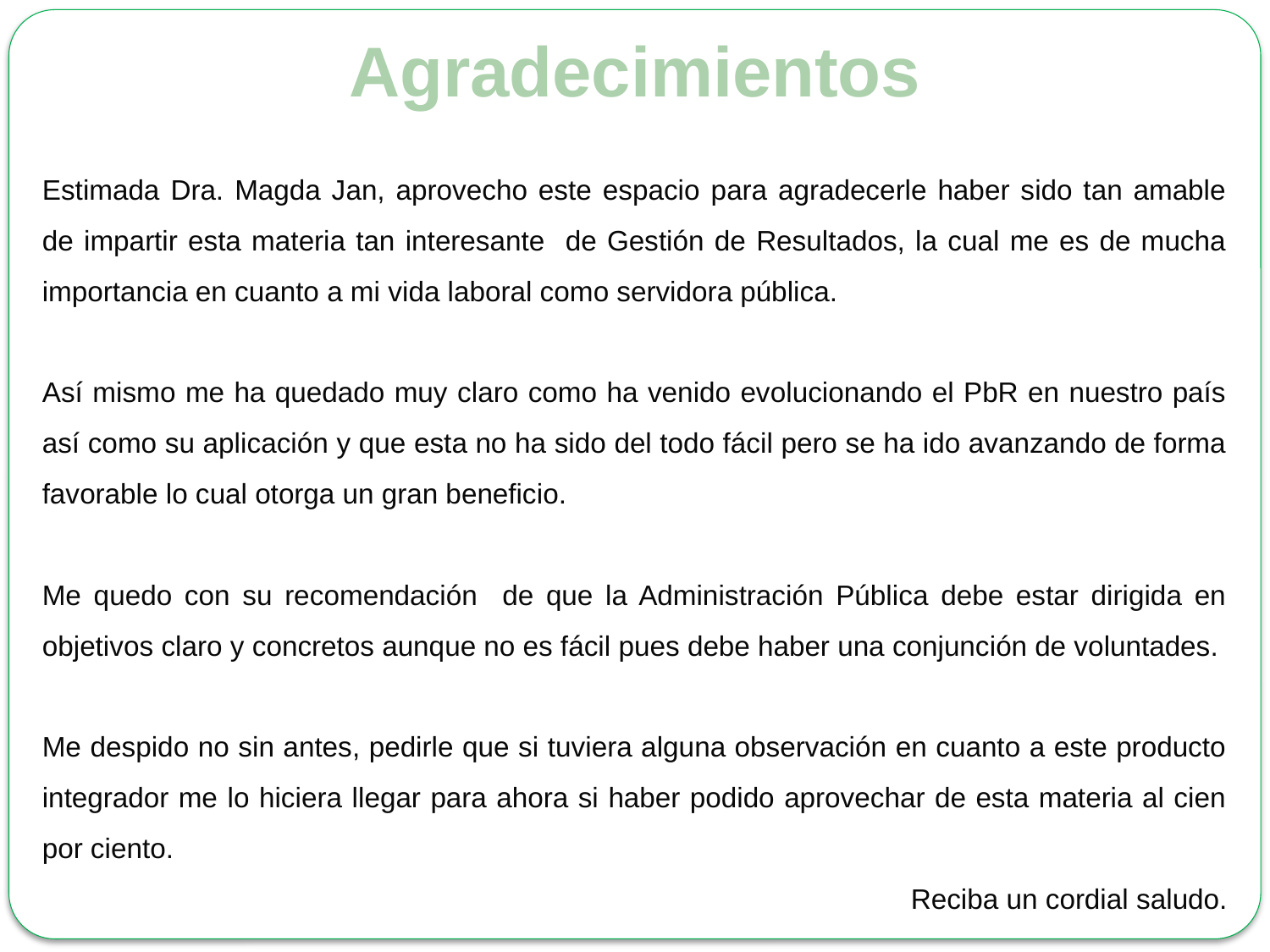

Agradecimientos
Estimada Dra. Magda Jan, aprovecho este espacio para agradecerle haber sido tan amable de impartir esta materia tan interesante  de Gestión de Resultados, la cual me es de mucha importancia en cuanto a mi vida laboral como servidora pública.

Así mismo me ha quedado muy claro como ha venido evolucionando el PbR en nuestro país así como su aplicación y que esta no ha sido del todo fácil pero se ha ido avanzando de forma favorable lo cual otorga un gran beneficio.

Me quedo con su recomendación  de que la Administración Pública debe estar dirigida en objetivos claro y concretos aunque no es fácil pues debe haber una conjunción de voluntades.

Me despido no sin antes, pedirle que si tuviera alguna observación en cuanto a este producto integrador me lo hiciera llegar para ahora si haber podido aprovechar de esta materia al cien por ciento.
Reciba un cordial saludo.